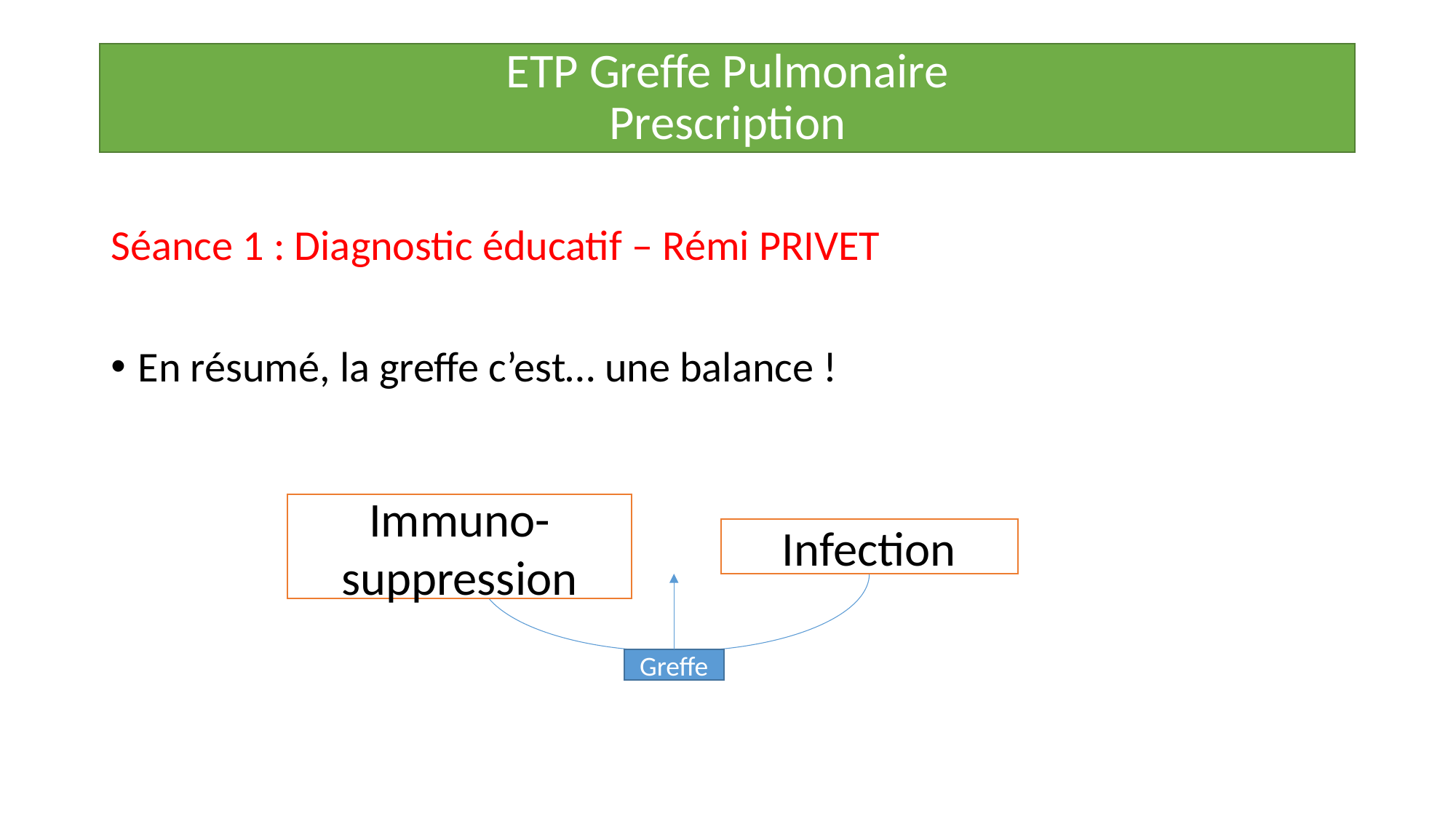

ETP Greffe Pulmonaire
Prescription
Séance 1 : Diagnostic éducatif – Rémi PRIVET

En résumé, la greffe c’est… une balance !

Immuno-suppression

Infection
Greffe